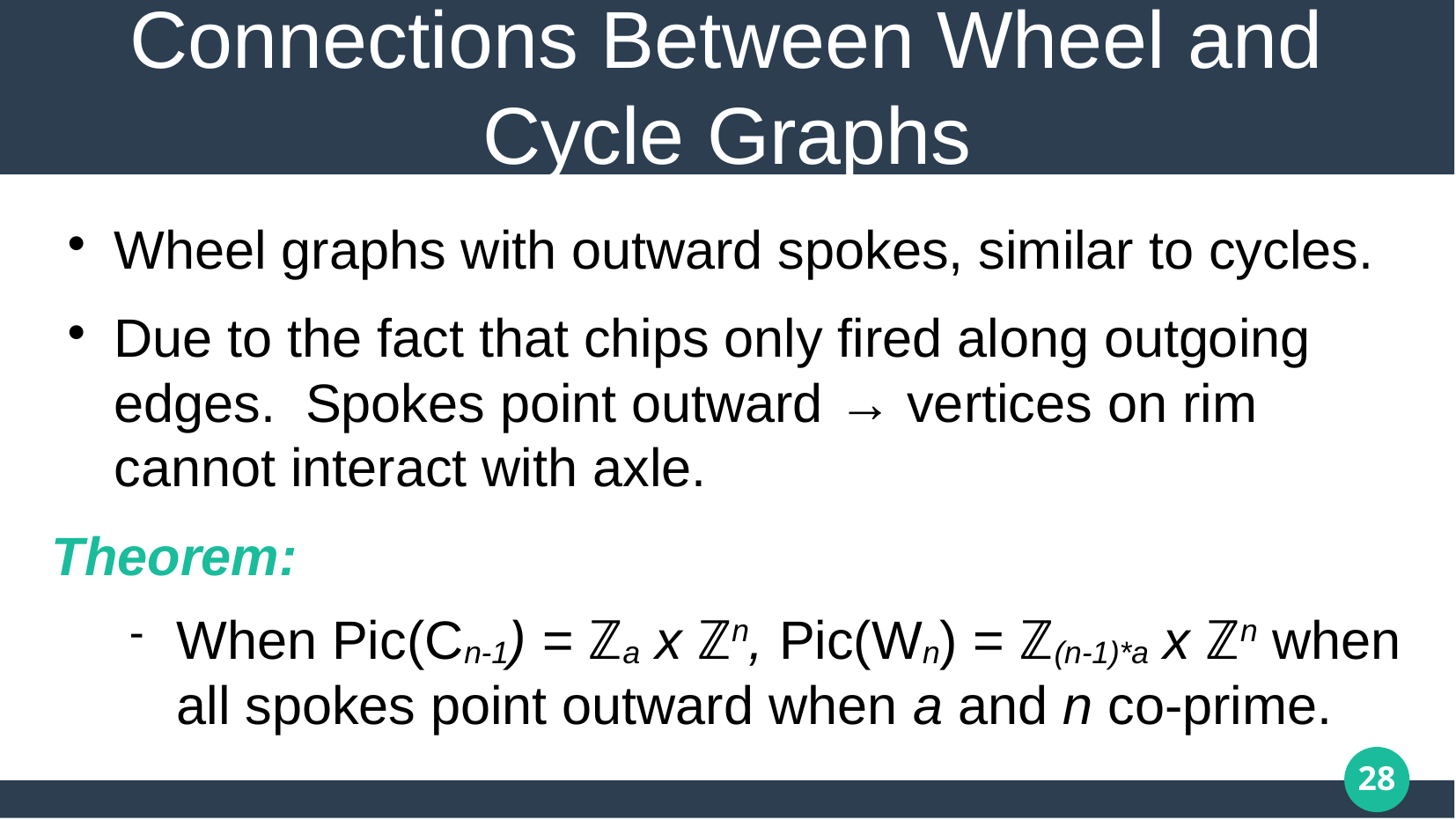

# Connections Between Wheel and Cycle Graphs
Wheel graphs with outward spokes, similar to cycles.
Due to the fact that chips only fired along outgoing edges.  Spokes point outward → vertices on rim cannot interact with axle.
Theorem:
When Pic(Cn-1) = ℤa x ℤn, Pic(Wn) = ℤ(n-1)*a x ℤn when all spokes point outward when a and n co-prime.